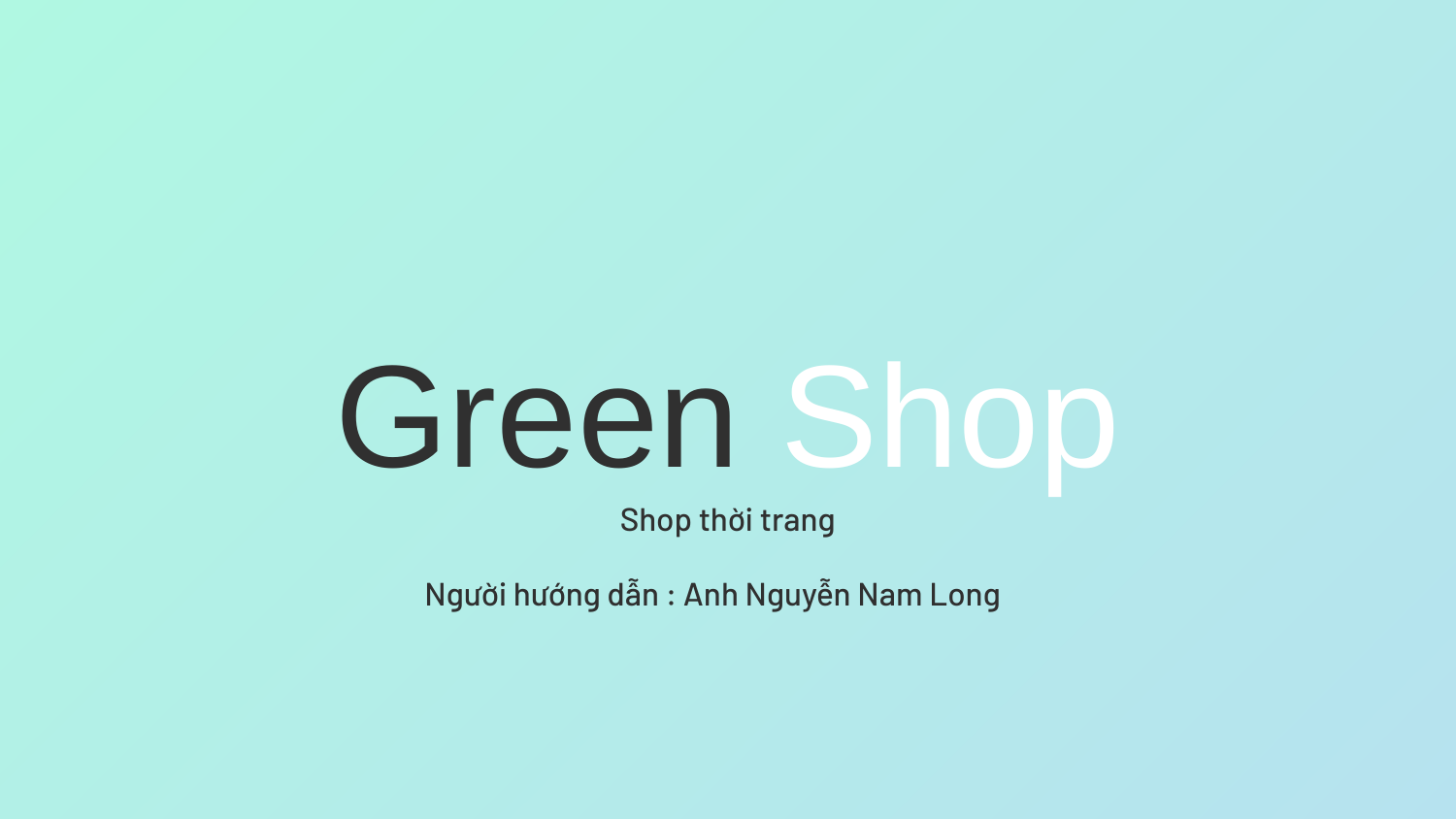

# Green Shop
Shop thời trang
Người hướng dẫn : Anh Nguyễn Nam Long